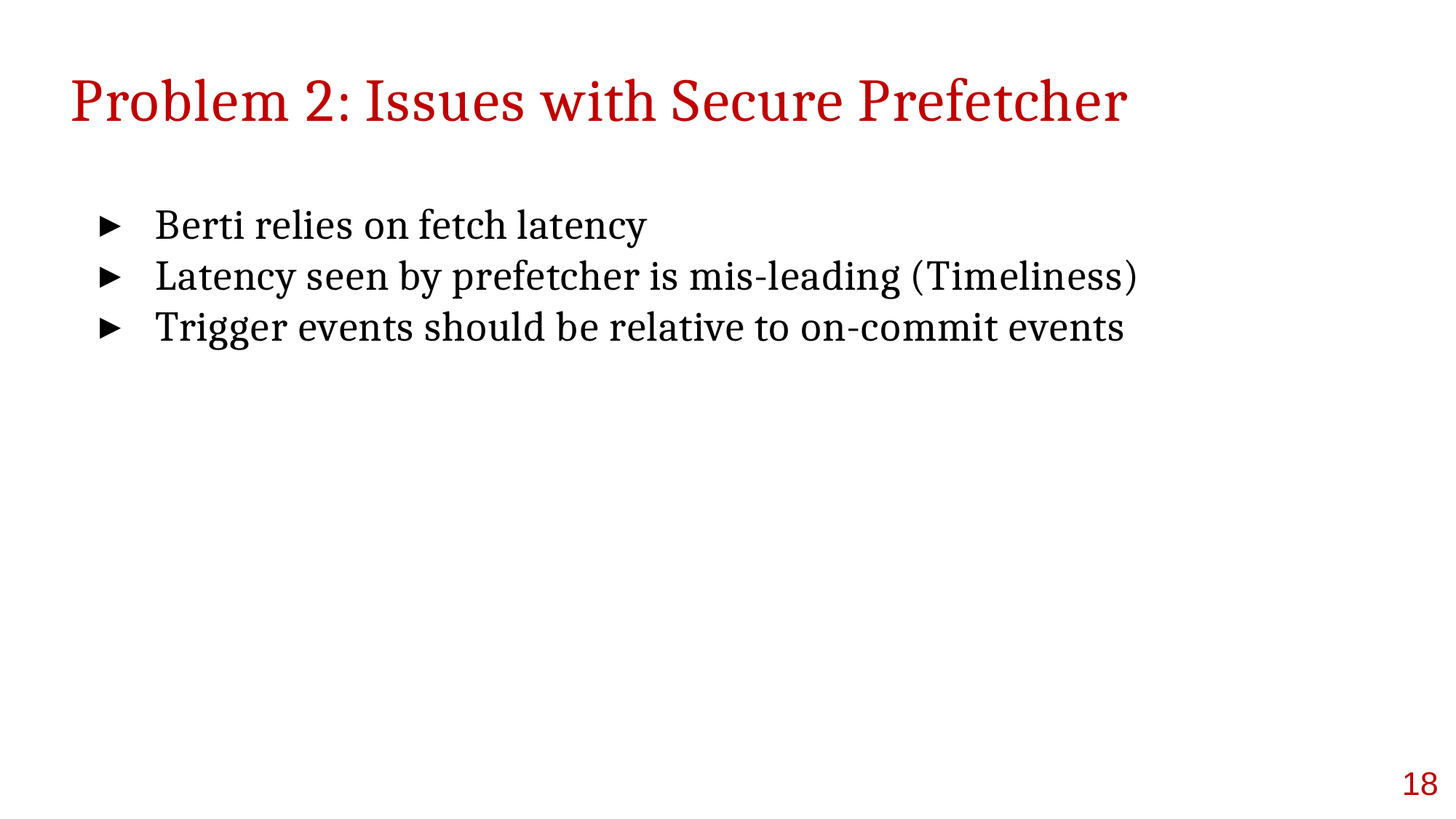

# Problem 2: Issues with Secure Prefetcher
Berti relies on fetch latency
Latency seen by prefetcher is mis-leading (Timeliness)
Trigger events should be relative to on-commit events
18